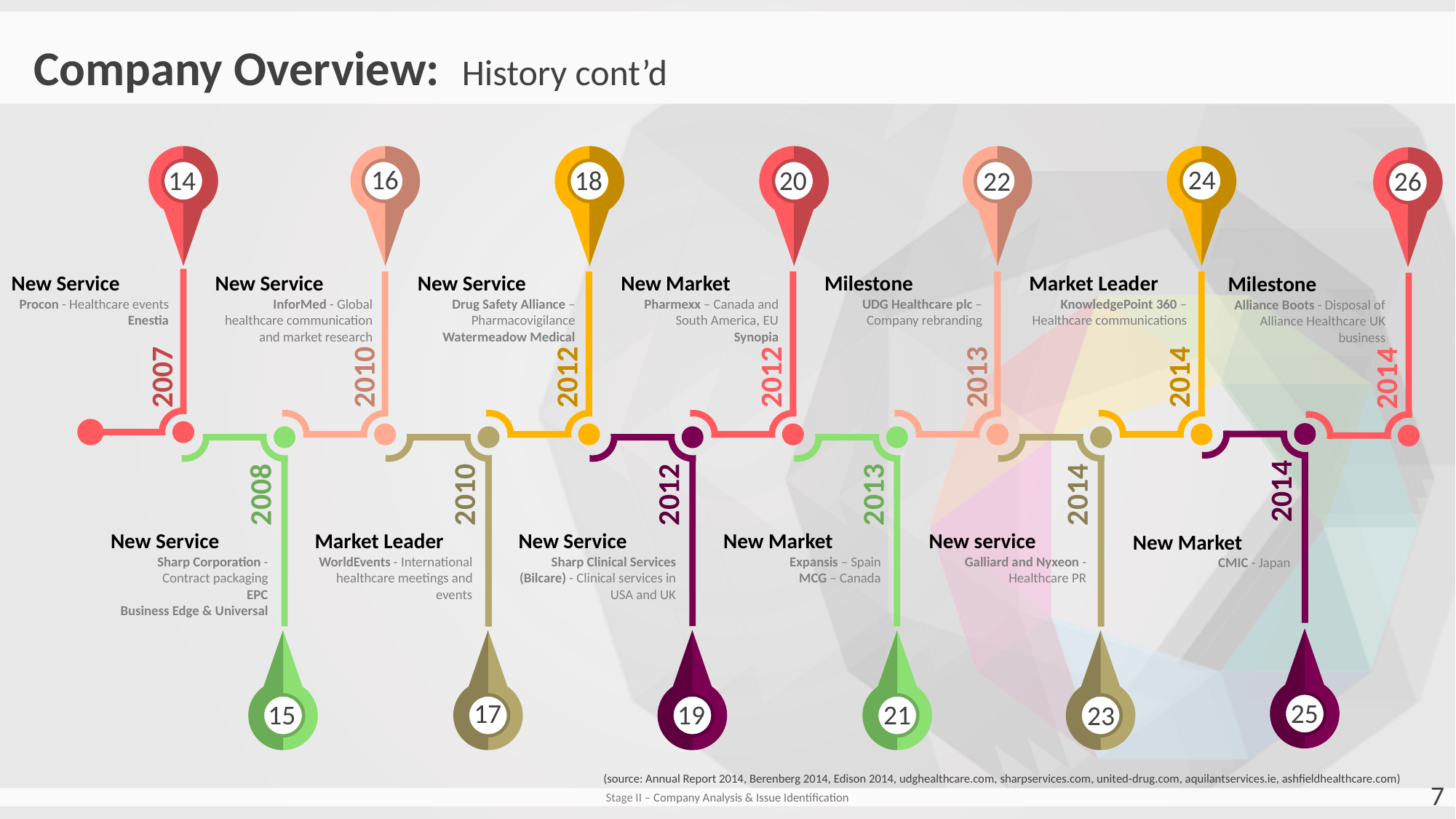

Company Overview:  History cont’d

16
24
14
18
20
26
22
New Service
Procon - Healthcare events
Enestia
New Service
InforMed - Global healthcare communication and market research
New Service
Drug Safety Alliance – Pharmacovigilance
Watermeadow Medical
New Market
Pharmexx – Canada and South America, EU
Synopia
Market Leader
KnowledgePoint 360 – Healthcare communications
Milestone
UDG Healthcare plc – Company rebranding
Milestone
Alliance Boots - Disposal of Alliance Healthcare UK business

2007
2010
2012
2012
2013
2014
2014

2014
2008
2010
2012
2013
2014
New Service
Sharp Corporation - Contract packaging
EPC
Business Edge & Universal
Market Leader
WorldEvents - International healthcare meetings and events
New Service
Sharp Clinical Services (Bilcare) - Clinical services in USA and UK
New Market
Expansis – Spain
MCG – Canada
New service
Galliard and Nyxeon - Healthcare PR
New Market
CMIC - Japan

17
25
15
19
21
23
(source: Annual Report 2014, Berenberg 2014, Edison 2014, udghealthcare.com, sharpservices.com, united-drug.com, aquilantservices.ie, ashfieldhealthcare.com)
7